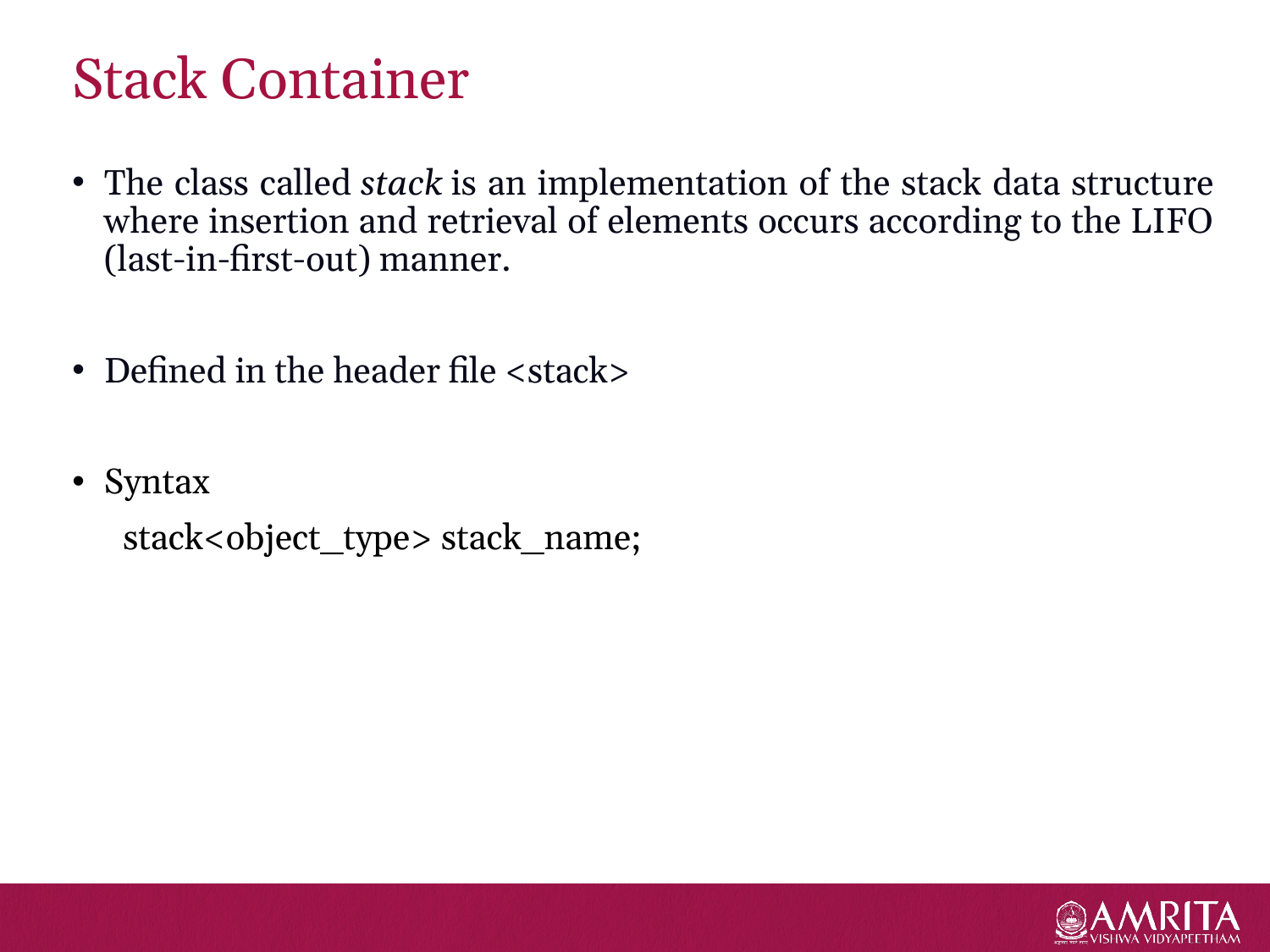

# Stack Container
The class called stack is an implementation of the stack data structure where insertion and retrieval of elements occurs according to the LIFO (last-in-first-out) manner.

Defined in the header file <stack>

Syntax
      stack<object_type> stack_name;